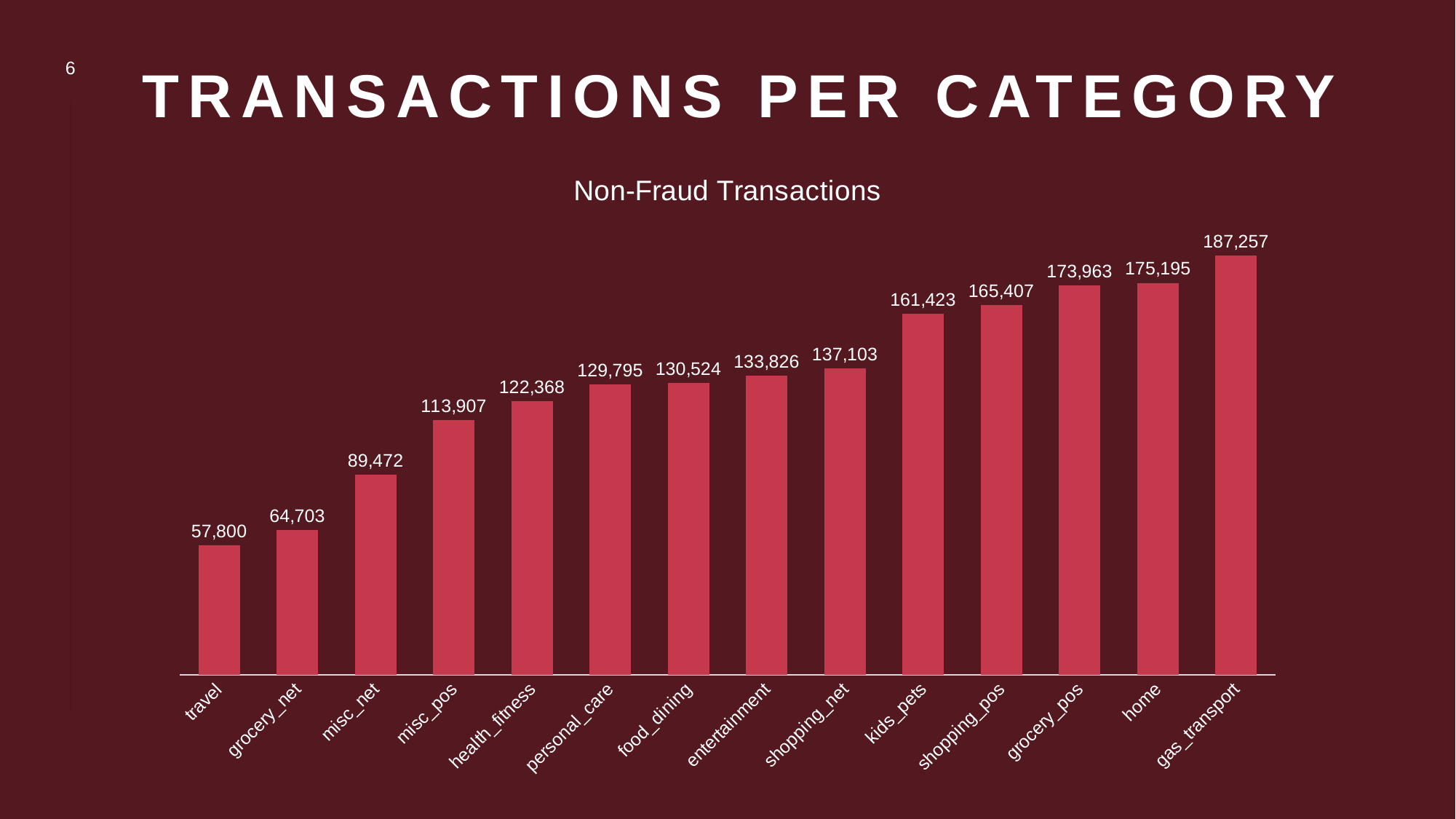

# TRANSACTIONS PER CATEGORY
6

### Chart: Non-Fraud Transactions

| Category | Count of Trans Num |
|---|---|
| travel | 57800.0 |
| grocery_net | 64703.0 |
| misc_net | 89472.0 |
| misc_pos | 113907.0 |
| health_fitness | 122368.0 |
| personal_care | 129795.0 |
| food_dining | 130524.0 |
| entertainment | 133826.0 |
| shopping_net | 137103.0 |
| kids_pets | 161423.0 |
| shopping_pos | 165407.0 |
| grocery_pos | 173963.0 |
| home | 175195.0 |
| gas_transport | 187257.0 |